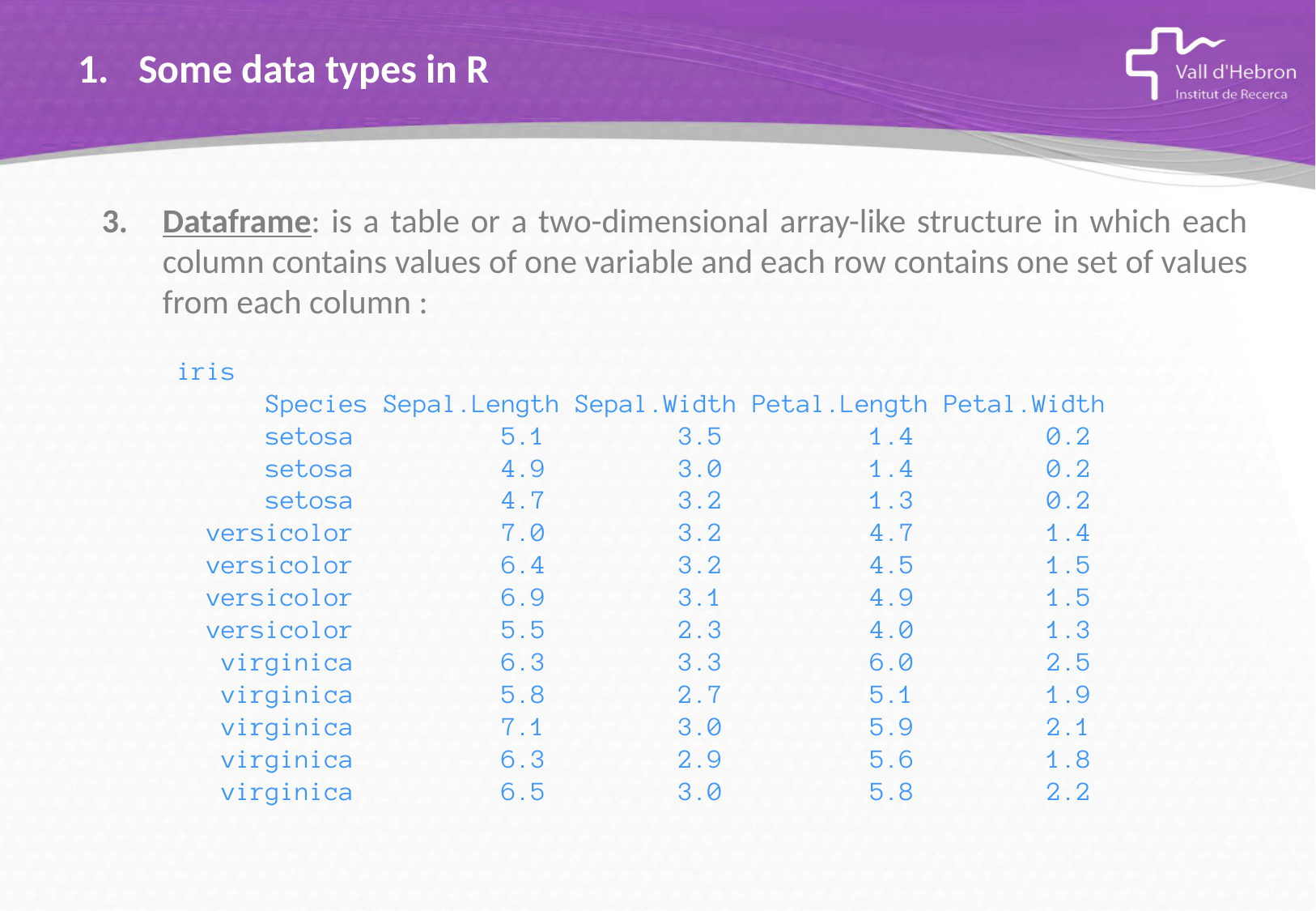

Some data types in R
Dataframe: is a table or a two-dimensional array-like structure in which each column contains values of one variable and each row contains one set of values from each column :

 iris
       Species Sepal.Length Sepal.Width Petal.Length Petal.Width
       setosa          5.1         3.5          1.4         0.2
       setosa          4.9         3.0          1.4         0.2
       setosa          4.7         3.2          1.3         0.2
   versicolor          7.0         3.2          4.7         1.4
   versicolor          6.4         3.2          4.5         1.5
   versicolor          6.9         3.1          4.9         1.5
   versicolor          5.5         2.3          4.0         1.3
    virginica          6.3         3.3          6.0         2.5
    virginica          5.8         2.7          5.1         1.9
    virginica          7.1         3.0          5.9         2.1
    virginica          6.3         2.9          5.6         1.8
    virginica          6.5         3.0          5.8         2.2